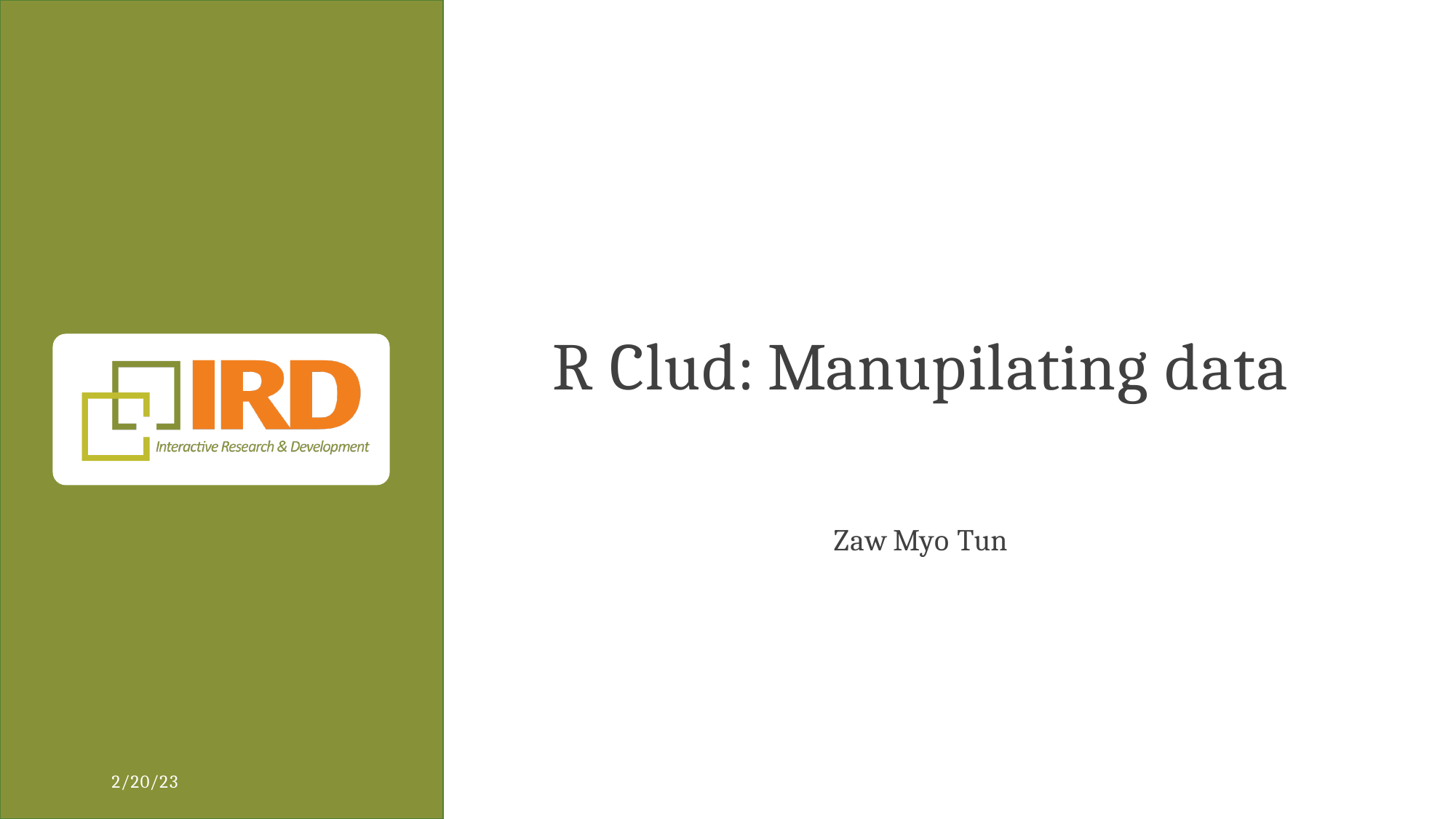

# R Clud: Manupilating data
Zaw Myo Tun
2/20/23